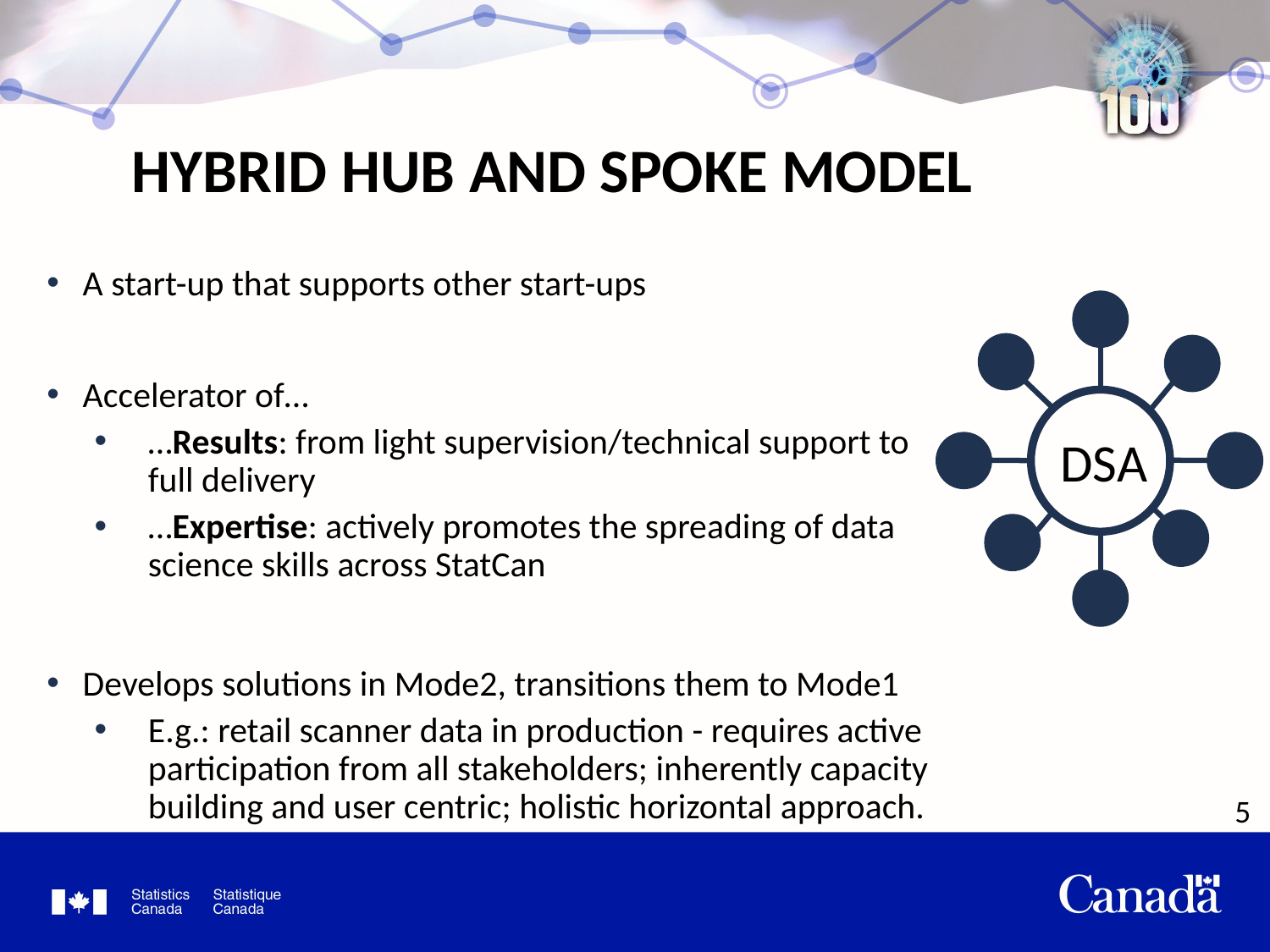

# HYBRID HUB AND SPOKE MODEL

A start-up that supports other start-ups

Accelerator of…
…Results: from light supervision/technical support to full delivery
…Expertise: actively promotes the spreading of data science skills across StatCan

Develops solutions in Mode2, transitions them to Mode1
E.g.: retail scanner data in production - requires active participation from all stakeholders; inherently capacity building and user centric; holistic horizontal approach.

DSA

5